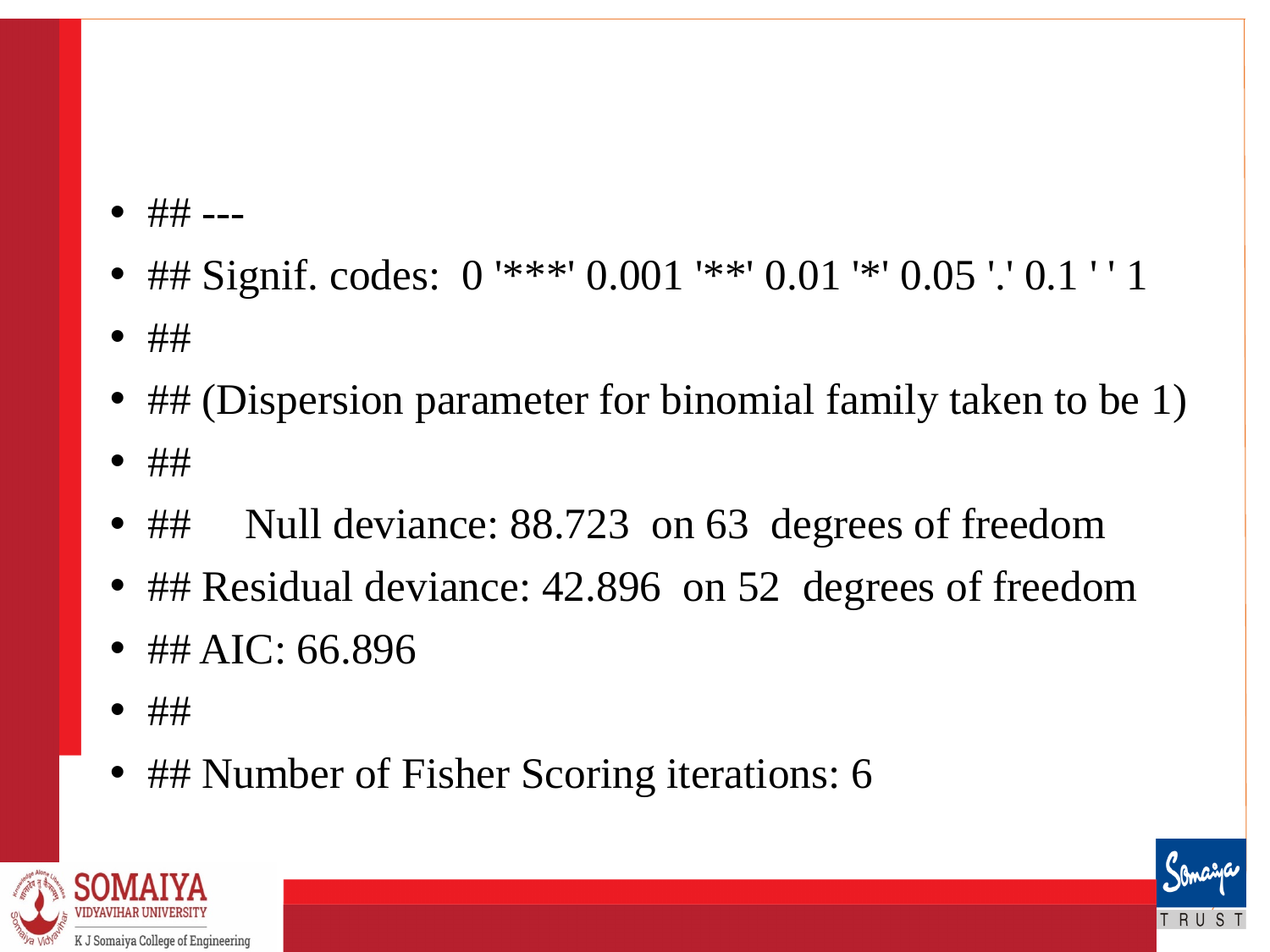

## ---
## Signif. codes:  0 '***' 0.001 '**' 0.01 '*' 0.05 '.' 0.1 ' ' 1
##
## (Dispersion parameter for binomial family taken to be 1)
##
##     Null deviance: 88.723  on 63  degrees of freedom
## Residual deviance: 42.896  on 52  degrees of freedom
## AIC: 66.896
##
## Number of Fisher Scoring iterations: 6